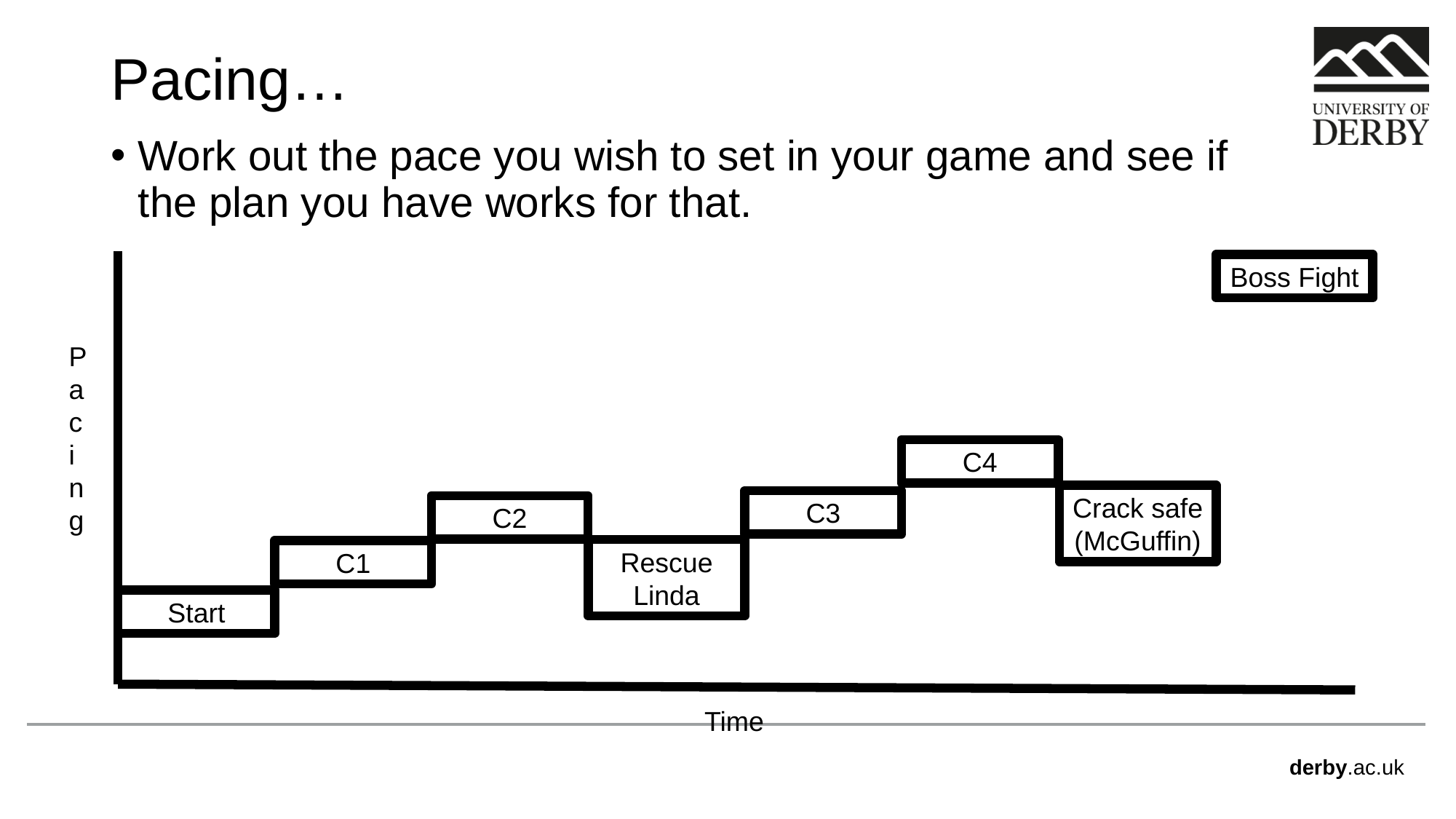

# Pacing…
Work out the pace you wish to set in your game and see if the plan you have works for that.

Boss Fight
Pacing
C4
Crack safe (McGuffin)
C3
C2
Rescue Linda
C1
Start
Time